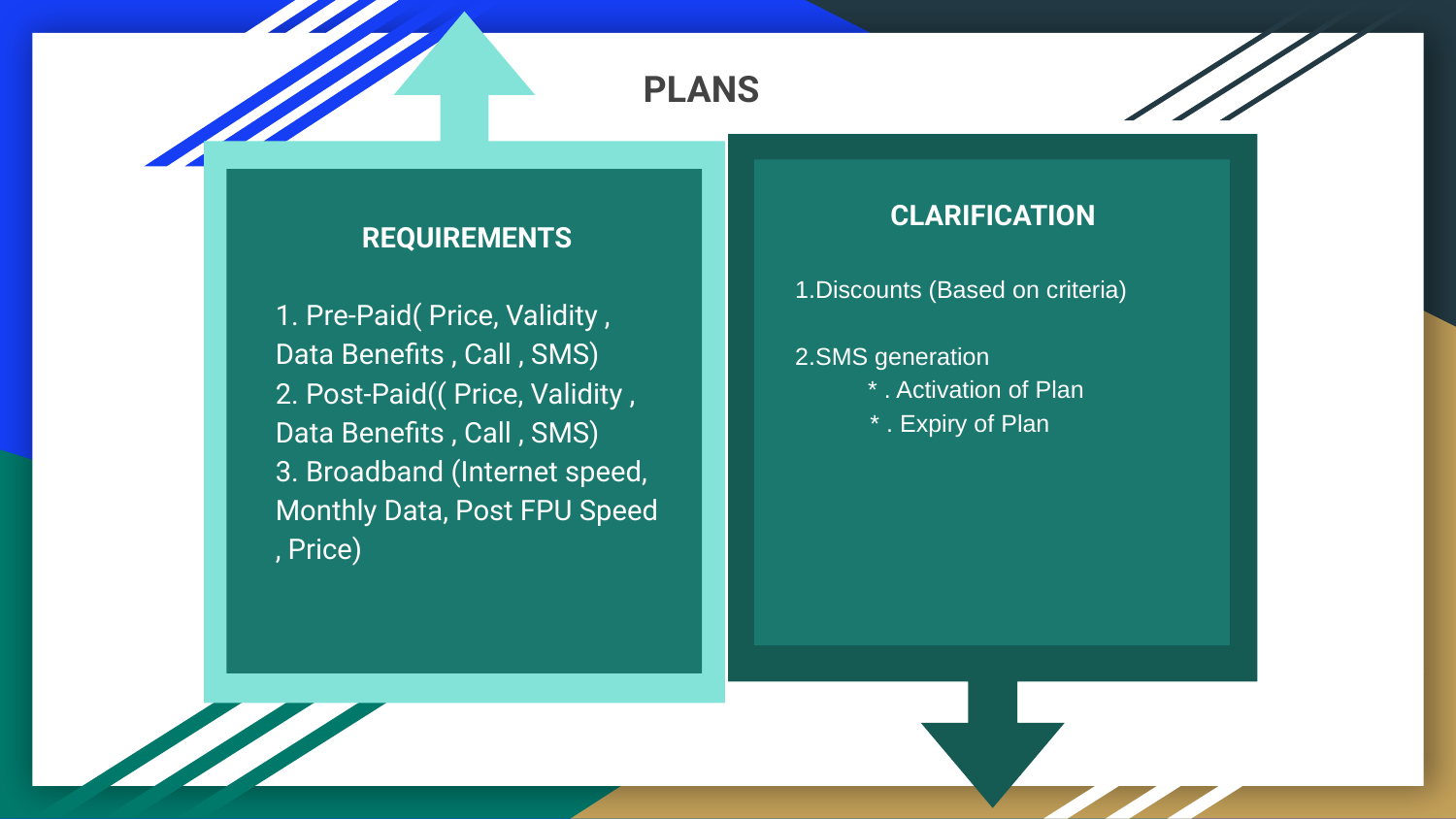

REQUIREMENTS

1. Pre-Paid( Price, Validity , Data Benefits , Call , SMS)
2. Post-Paid(( Price, Validity , Data Benefits , Call , SMS)
3. Broadband (Internet speed, Monthly Data, Post FPU Speed , Price)

PLANS

CLARIFICATION

1.Discounts (Based on criteria)

2.SMS generation
* . Activation of Plan
   * . Expiry of Plan